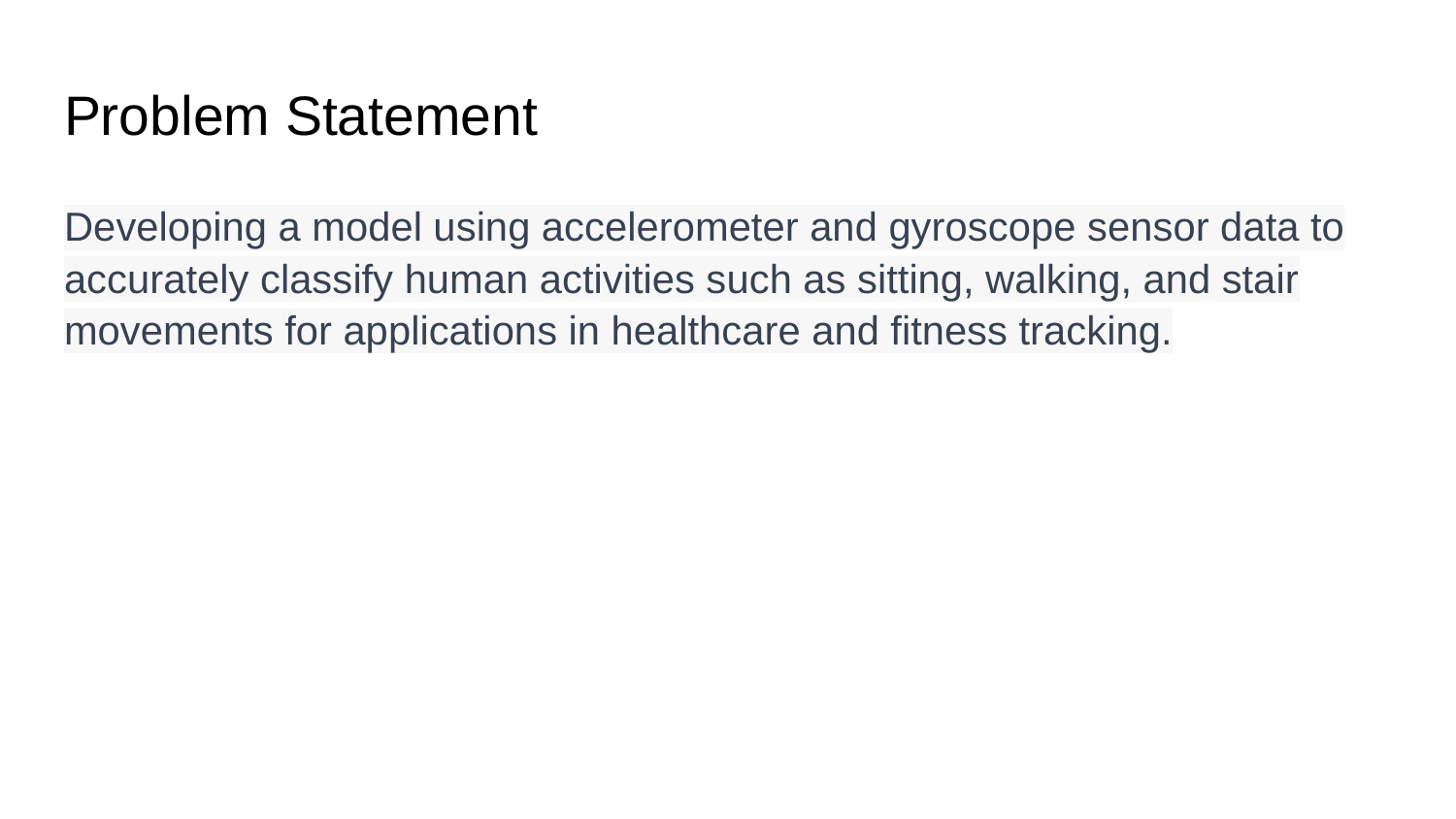

# Problem Statement
Developing a model using accelerometer and gyroscope sensor data to accurately classify human activities such as sitting, walking, and stair movements for applications in healthcare and fitness tracking.